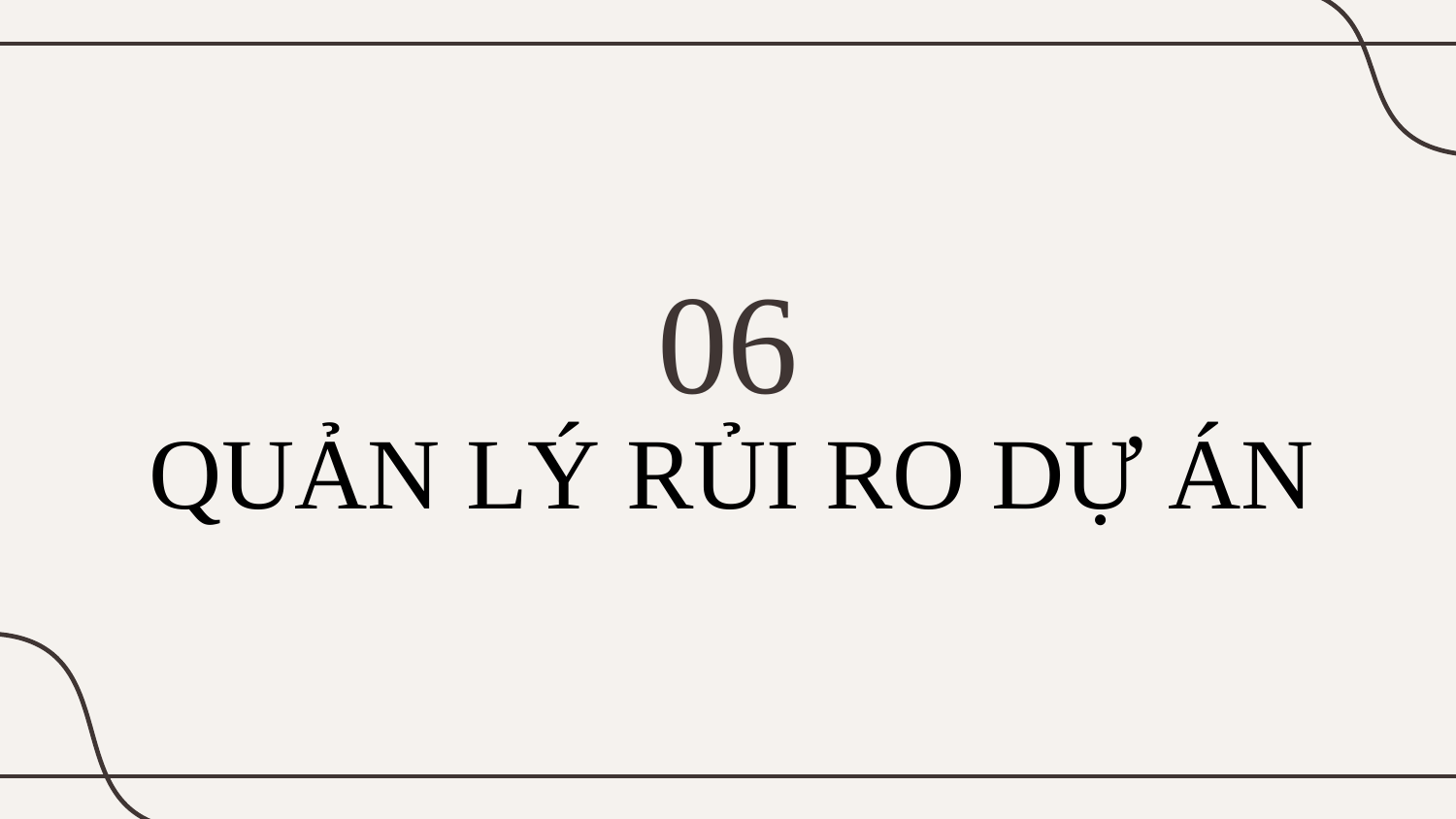

06
# QUẢN LÝ RỦI RO DỰ ÁN